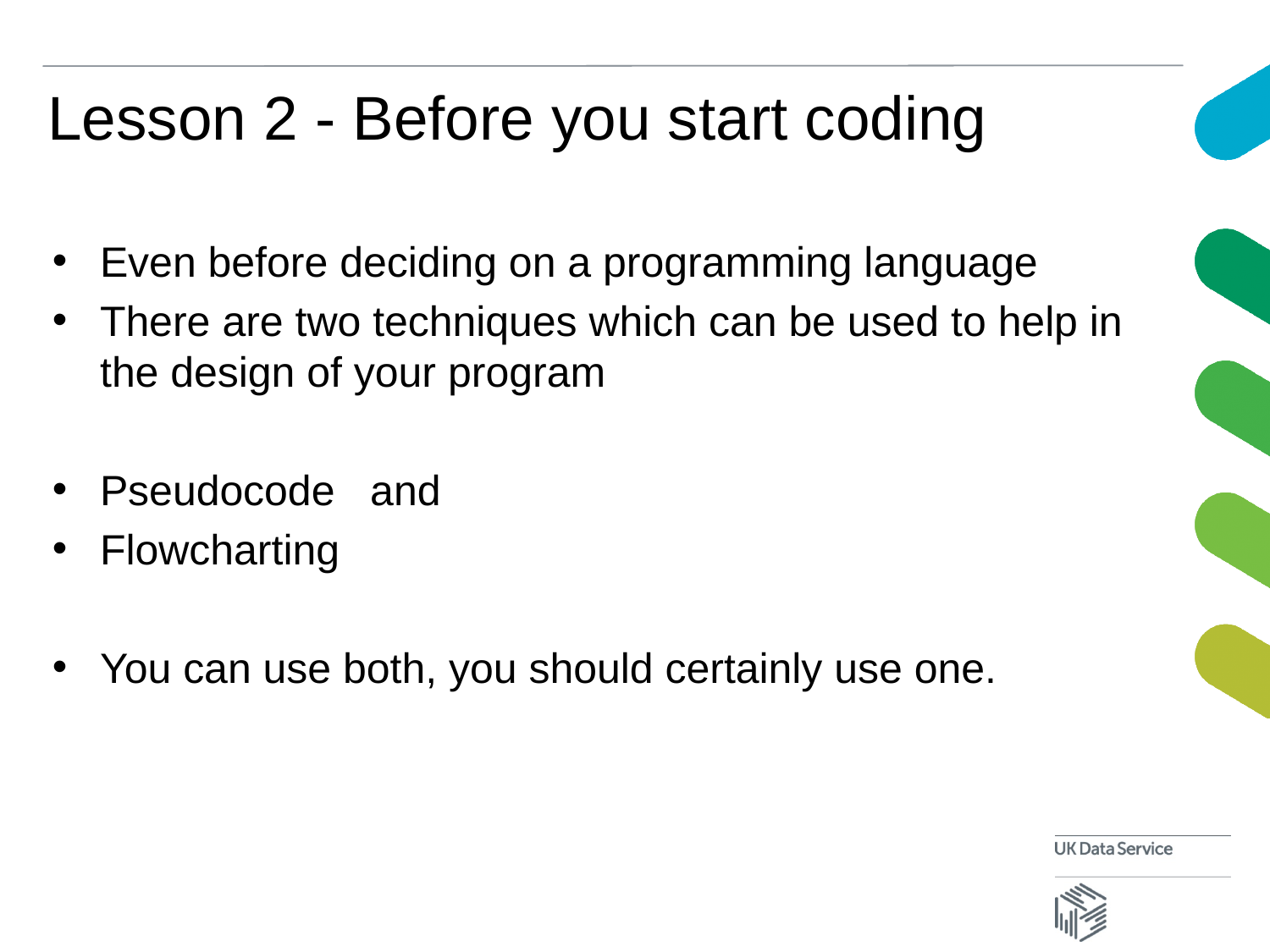

# Lesson 2 - Before you start coding
Even before deciding on a programming language
There are two techniques which can be used to help in the design of your program

Pseudocode   and
Flowcharting

You can use both, you should certainly use one.